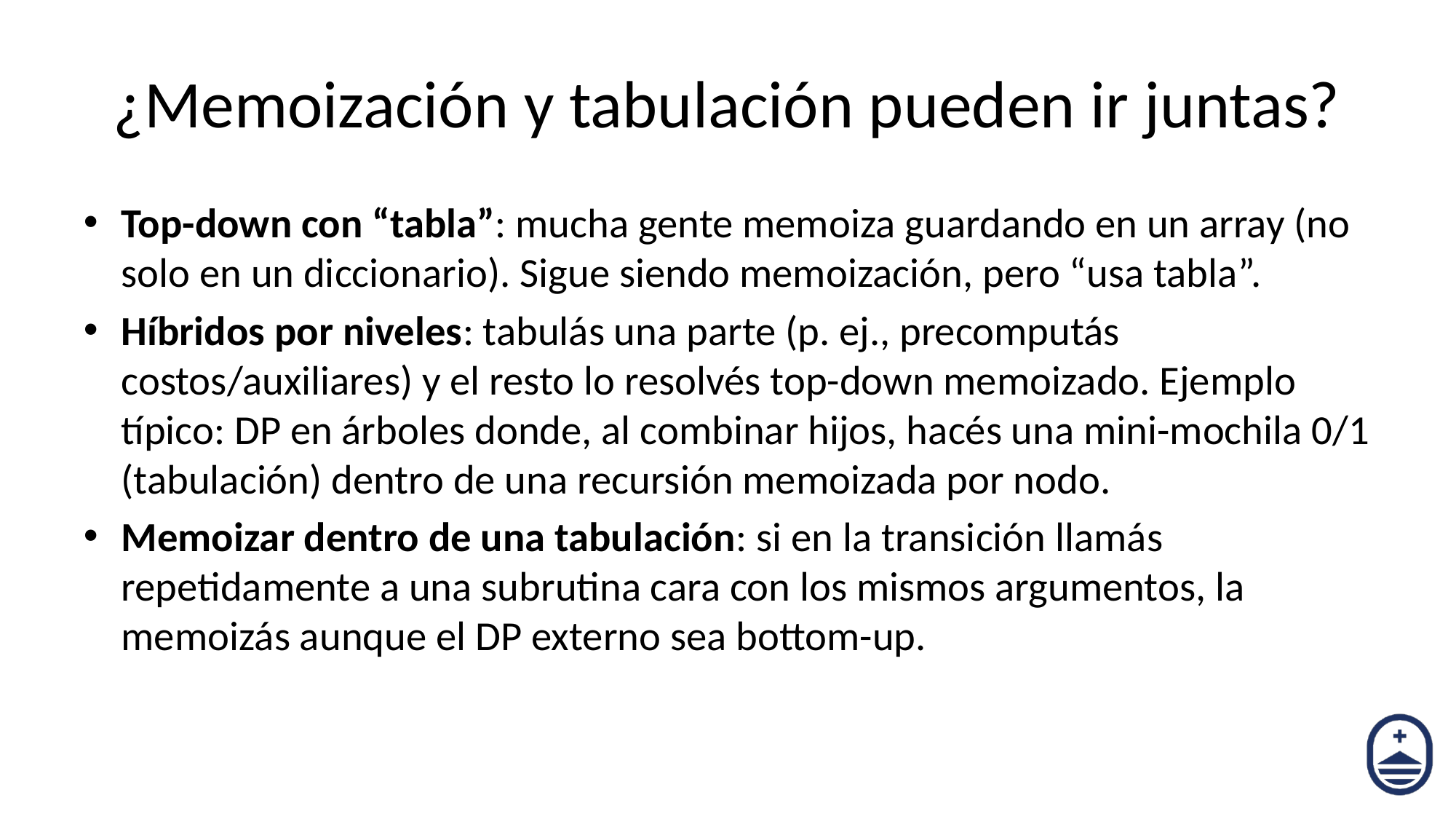

# ¿Memoización y tabulación pueden ir juntas?
Top-down con “tabla”: mucha gente memoiza guardando en un array (no solo en un diccionario). Sigue siendo memoización, pero “usa tabla”.
Híbridos por niveles: tabulás una parte (p. ej., precomputás costos/auxiliares) y el resto lo resolvés top-down memoizado. Ejemplo típico: DP en árboles donde, al combinar hijos, hacés una mini-mochila 0/1 (tabulación) dentro de una recursión memoizada por nodo.
Memoizar dentro de una tabulación: si en la transición llamás repetidamente a una subrutina cara con los mismos argumentos, la memoizás aunque el DP externo sea bottom-up.